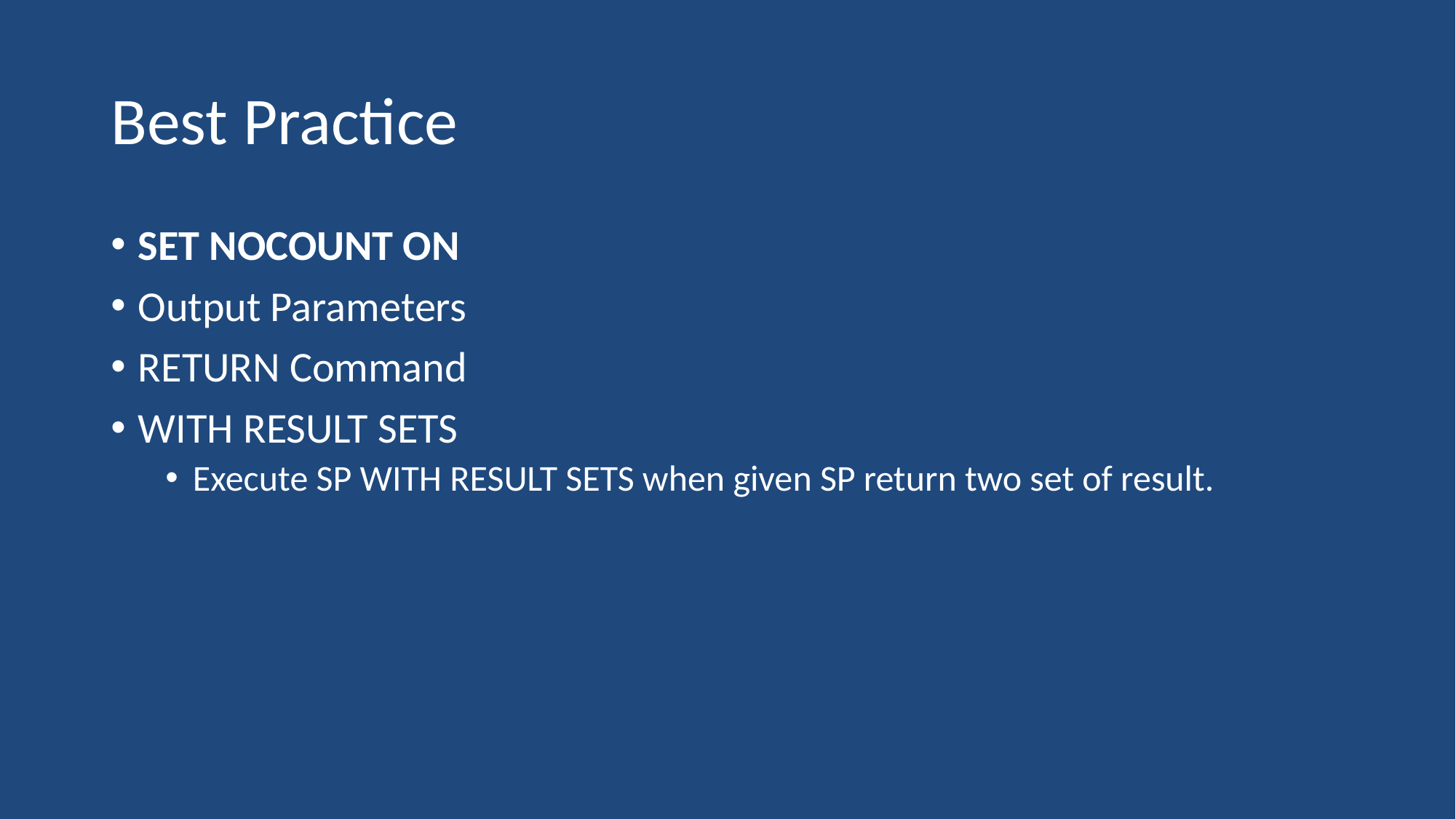

# Best Practice
SET NOCOUNT ON
Output Parameters
RETURN Command
WITH RESULT SETS
Execute SP WITH RESULT SETS when given SP return two set of result.